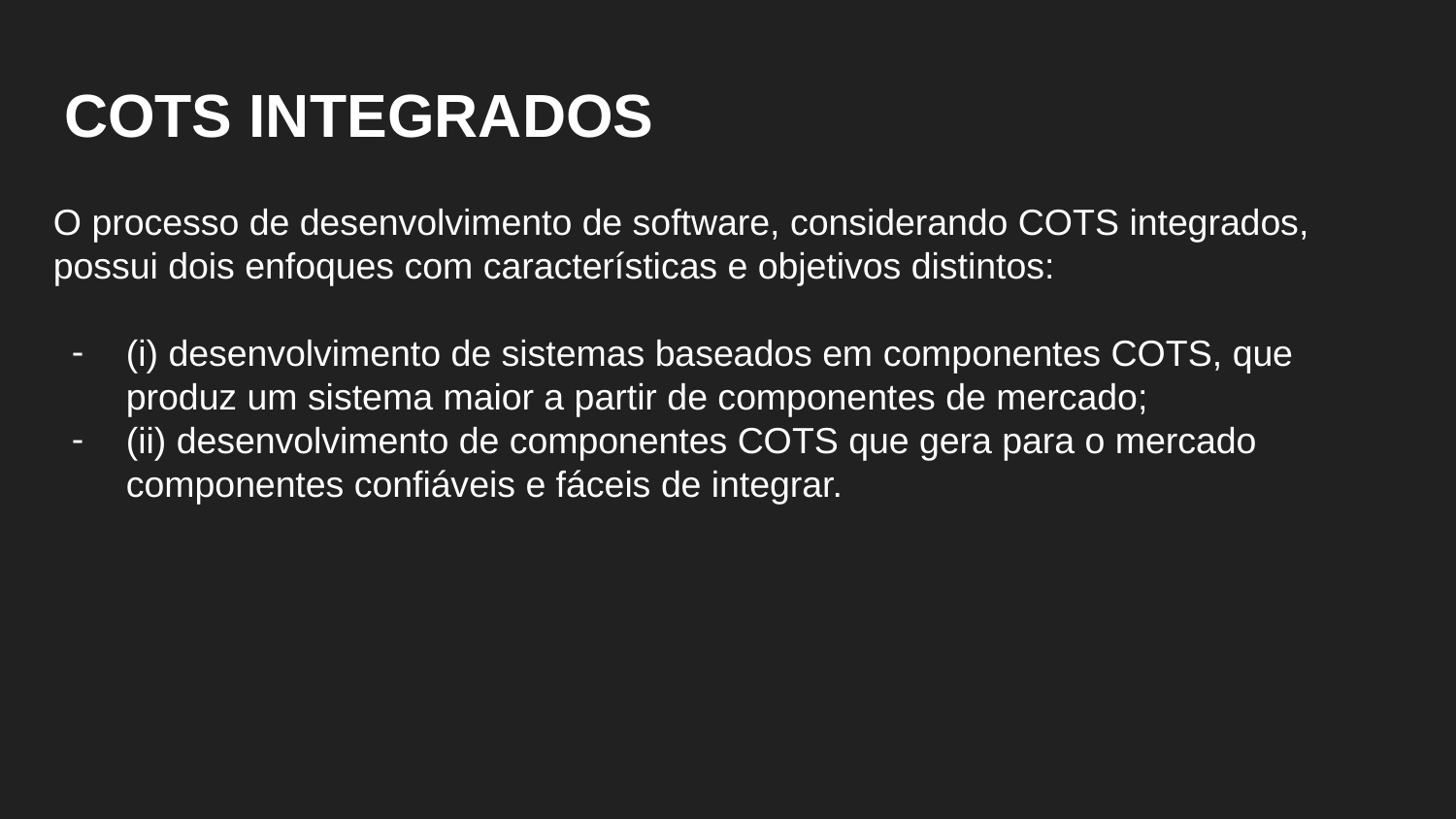

COTS INTEGRADOS
O processo de desenvolvimento de software, considerando COTS integrados, possui dois enfoques com características e objetivos distintos:

(i) desenvolvimento de sistemas baseados em componentes COTS, que produz um sistema maior a partir de componentes de mercado;
(ii) desenvolvimento de componentes COTS que gera para o mercado componentes confiáveis e fáceis de integrar.